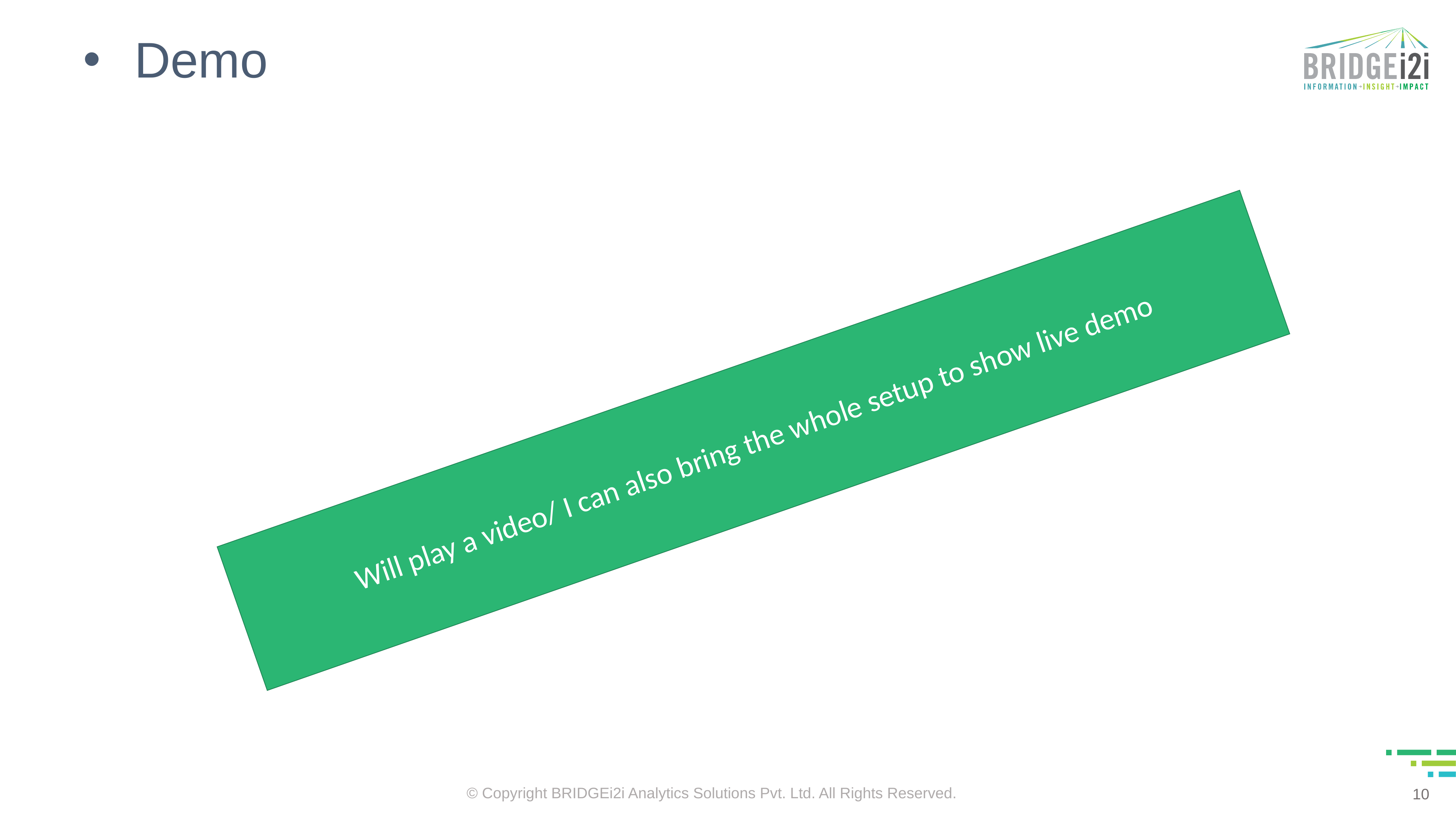

# Demo
Will play a video/ I can also bring the whole setup to show live demo